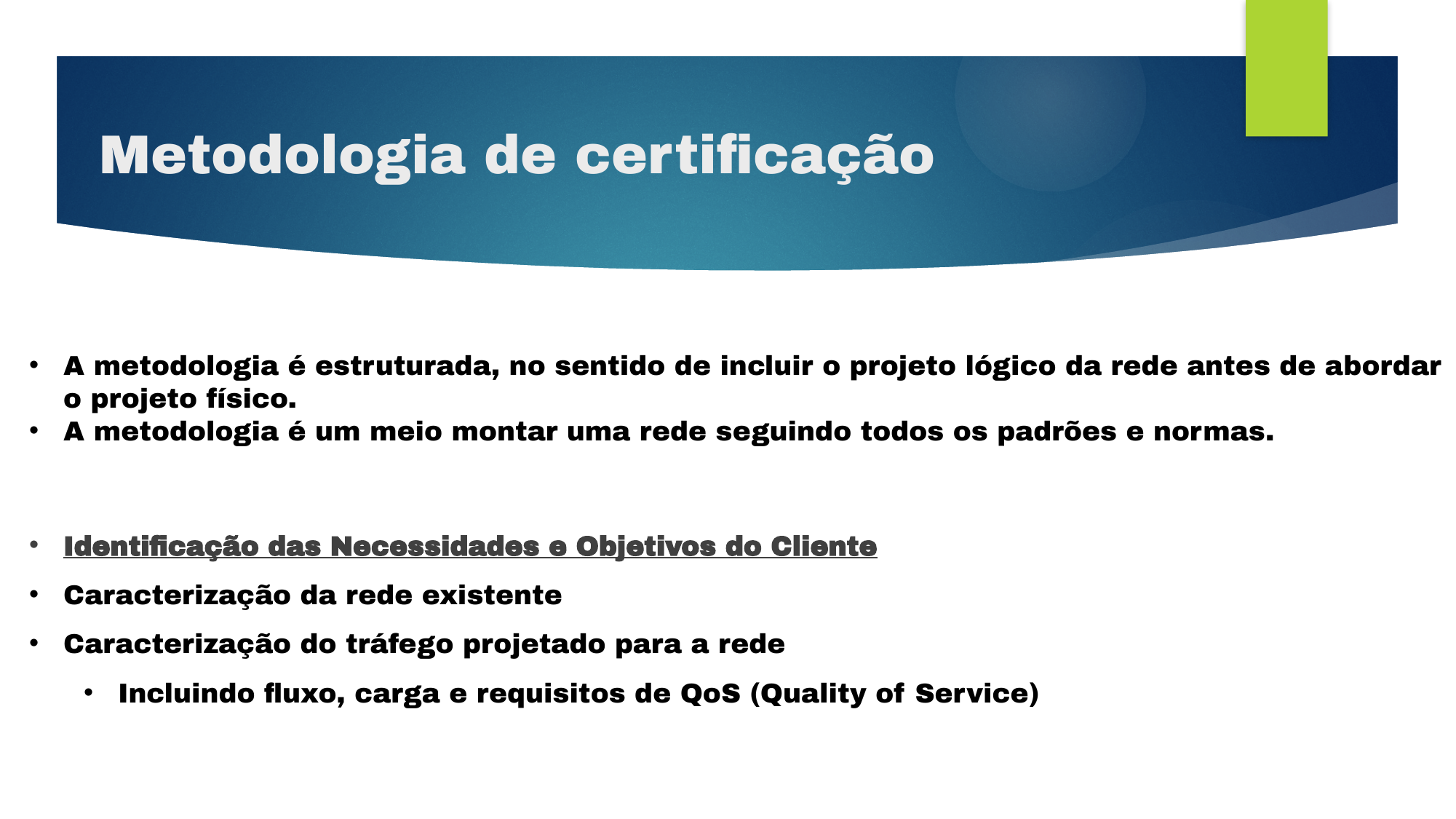

# Metodologia de certificação
A metodologia é estruturada, no sentido de incluir o projeto lógico da rede antes de abordar o projeto físico.
A metodologia é um meio montar uma rede seguindo todos os padrões e normas.

Identificação das Necessidades e Objetivos do Cliente
Caracterização da rede existente
Caracterização do tráfego projetado para a rede
Incluindo fluxo, carga e requisitos de QoS (Quality of Service)